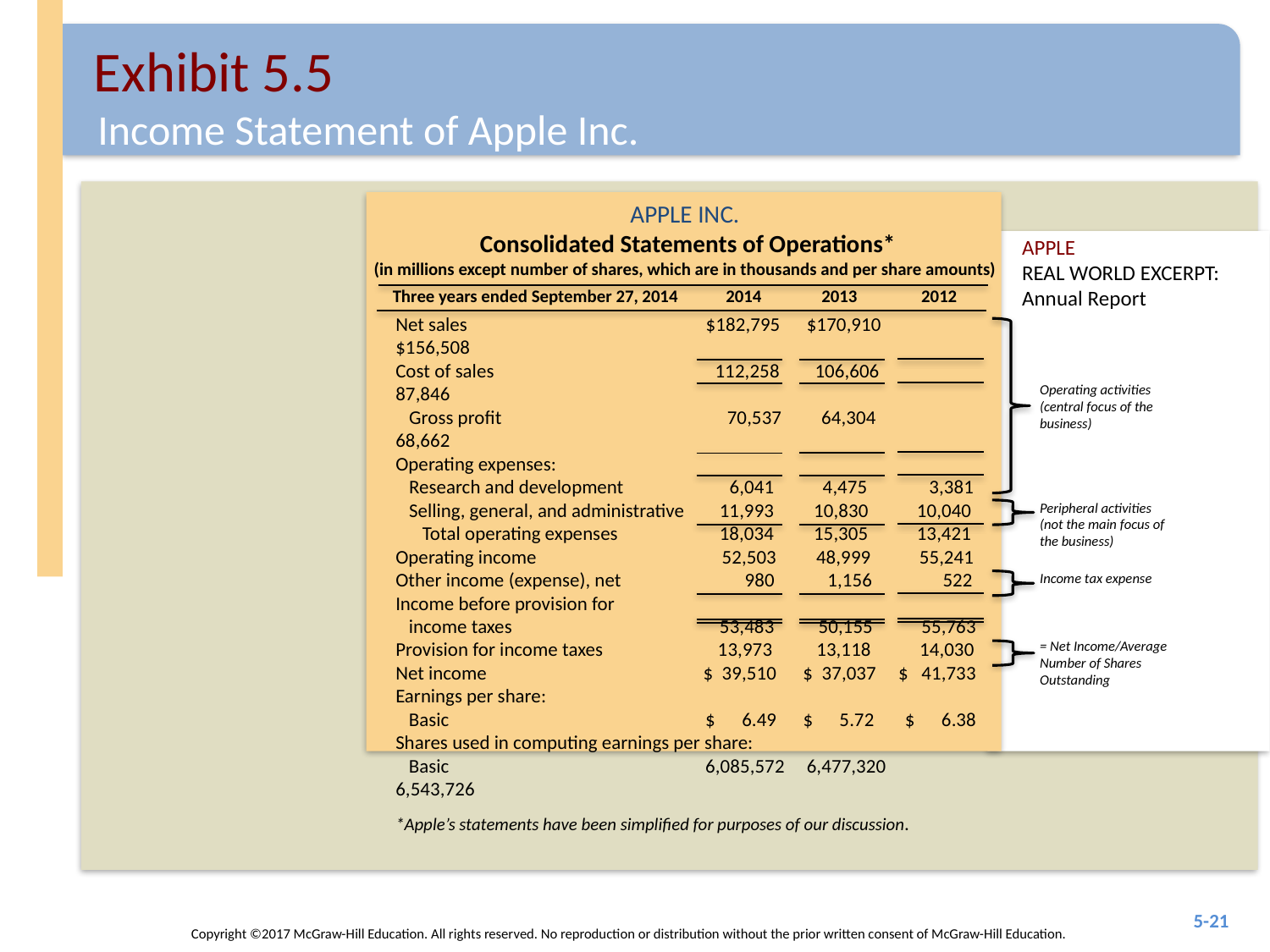

# Exhibit 5.5
Income Statement of Apple Inc.
z
APPLE INC.
 Consolidated Statements of Operations*
(in millions except number of shares, which are in thousands and per share amounts)
Three years ended September 27, 2014            2014               2013                2012
Net sales                                                      $182,795      $170,910     $156,508
Cost of sales                                                  112,258        106,606          87,846
   Gross profit                                                   70,537         64,304           68,662
Operating expenses:
   Research and development                        6,041           4,475              3,381
   Selling, general, and administrative        11,993         10,830           10,040
      Total operating expenses                       18,034         15,305           13,421
Operating income                                          52,503         48,999           55,241
Other income (expense), net                            980            1,156                522
Income before provision for
   income taxes                                               53,483          50,155           55,763
Provision for income taxes                          13,973          13,118           14,030
Net income                                                 $  39,510      $  37,037     $   41,733
Earnings per share:
   Basic                                                          $      6.49      $      5.72       $      6.38
Shares used in computing earnings per share:
   Basic                                                          6,085,572     6,477,320   6,543,726
*Apple’s statements have been simplified for purposes of our discussion.

APPLE
REAL WORLD EXCERPT:
Annual Report
z

Operating activities (central focus of the business)

Peripheral activities (not the main focus of the business)

Income tax expense

= Net Income/Average Number of Shares Outstanding

Copyright ©2017 McGraw-Hill Education. All rights reserved. No reproduction or distribution without the prior written consent of McGraw-Hill Education.